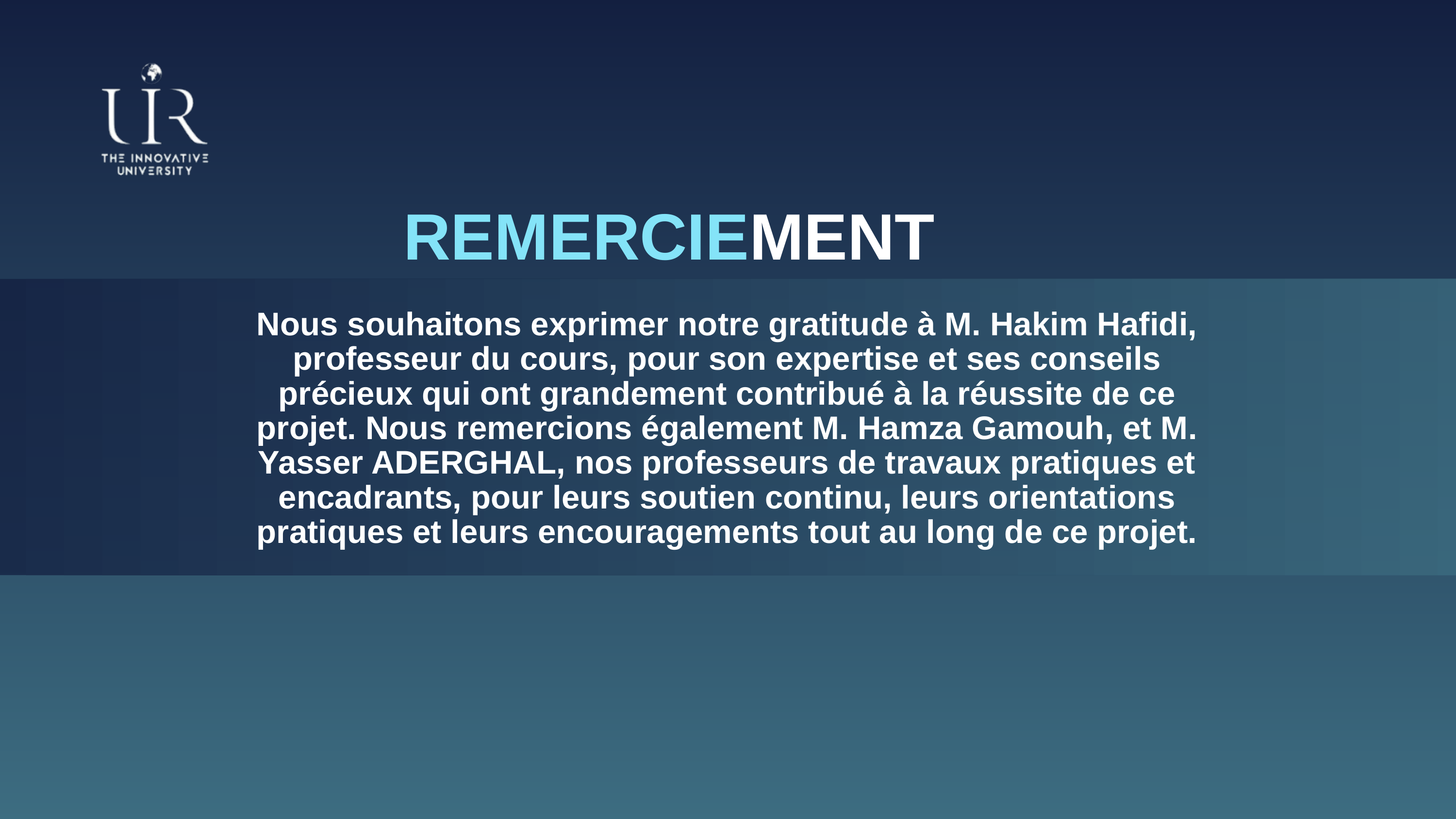

REMERCIEMENT

Nous souhaitons exprimer notre gratitude à M. Hakim Hafidi, professeur du cours, pour son expertise et ses conseils précieux qui ont grandement contribué à la réussite de ce projet. Nous remercions également M. Hamza Gamouh, et M. Yasser ADERGHAL, nos professeurs de travaux pratiques et encadrants, pour leurs soutien continu, leurs orientations pratiques et leurs encouragements tout au long de ce projet.